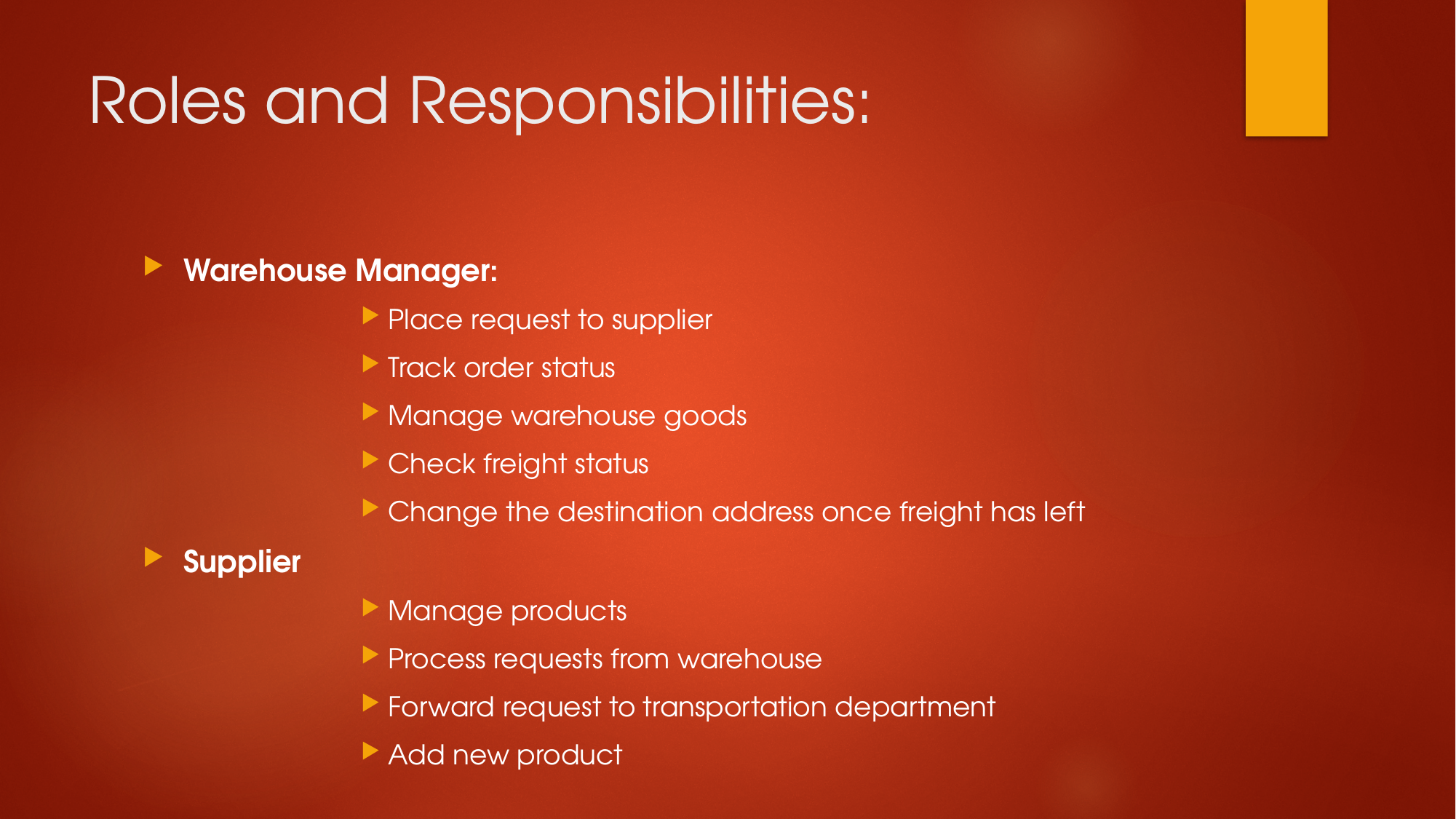

# Roles and Responsibilities:
Warehouse Manager:
Place request to supplier
Track order status
Manage warehouse goods
Check freight status
Change the destination address once freight has left
Supplier
Manage products
Process requests from warehouse
Forward request to transportation department
Add new product